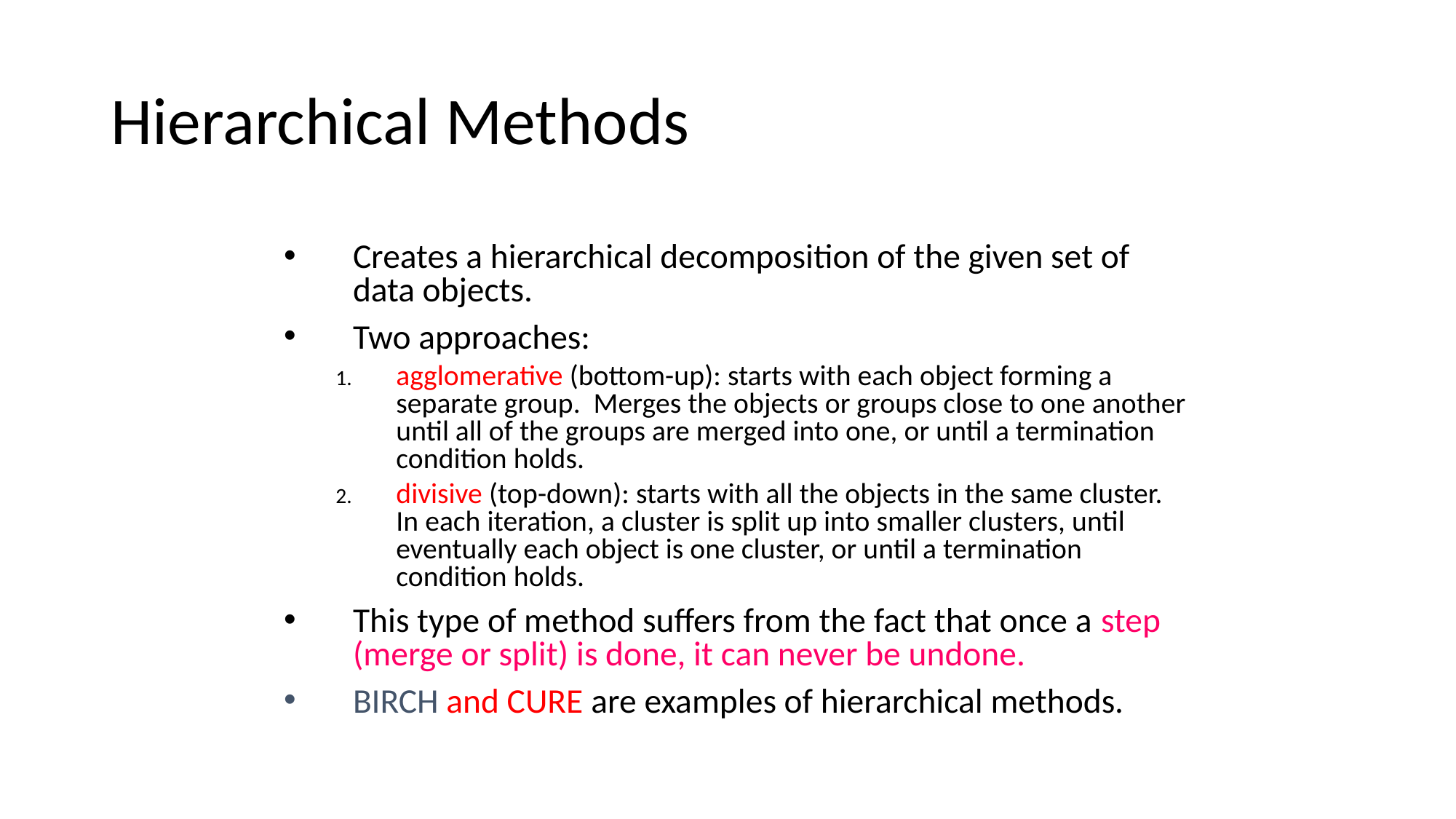

# Hierarchical Methods
Creates a hierarchical decomposition of the given set of data objects.
Two approaches:
agglomerative (bottom-up): starts with each object forming a separate group.  Merges the objects or groups close to one another until all of the groups are merged into one, or until a termination condition holds.
divisive (top-down): starts with all the objects in the same cluster.  In each iteration, a cluster is split up into smaller clusters, until eventually each object is one cluster, or until a termination condition holds.
This type of method suffers from the fact that once a step (merge or split) is done, it can never be undone.
BIRCH and CURE are examples of hierarchical methods.